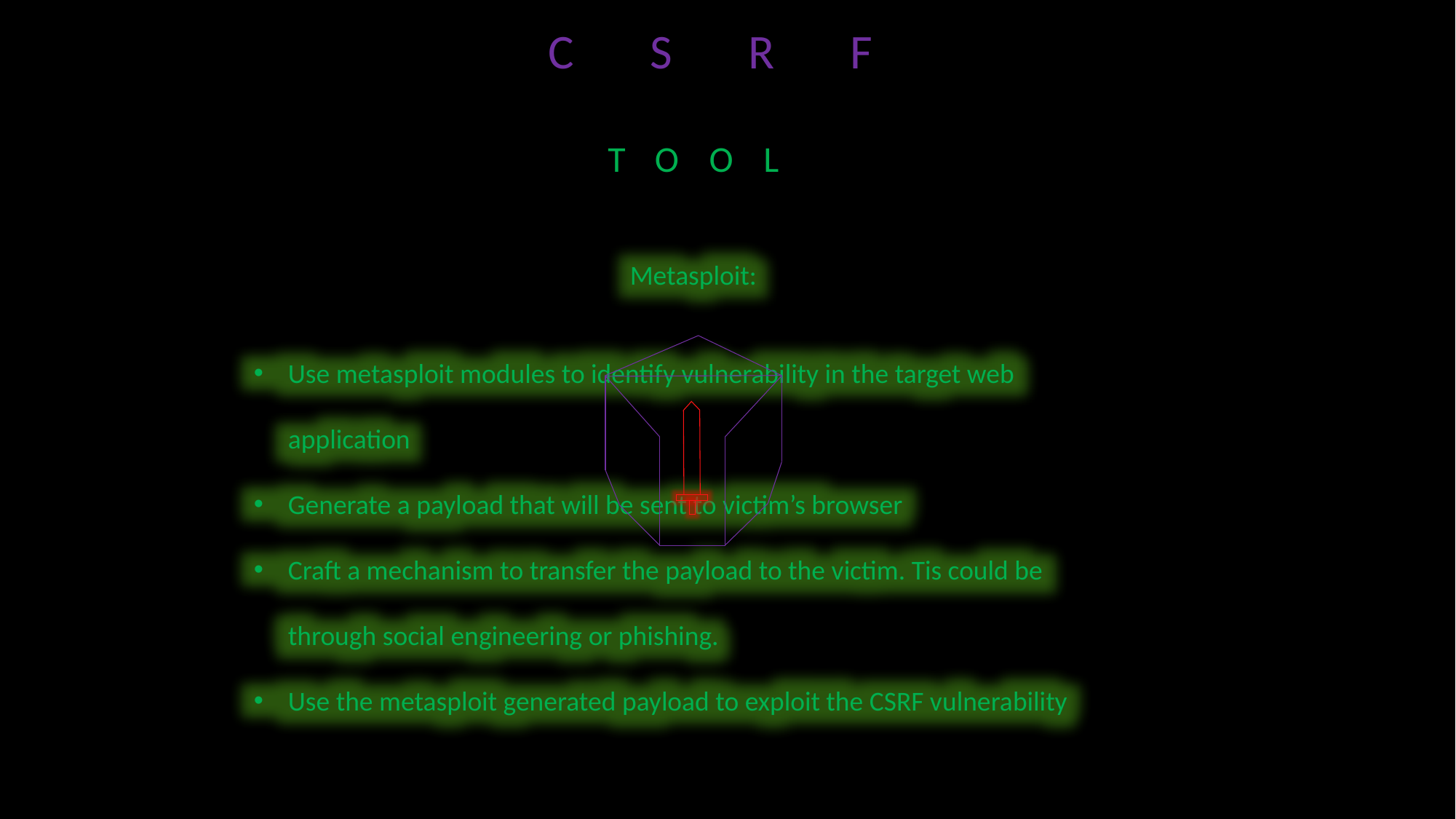

CSRF
TOOL
Metasploit:

Use metasploit modules to identify vulnerability in the target web application
Generate a payload that will be sent to victim’s browser
Craft a mechanism to transfer the payload to the victim. Tis could be through social engineering or phishing.
Use the metasploit generated payload to exploit the CSRF vulnerability